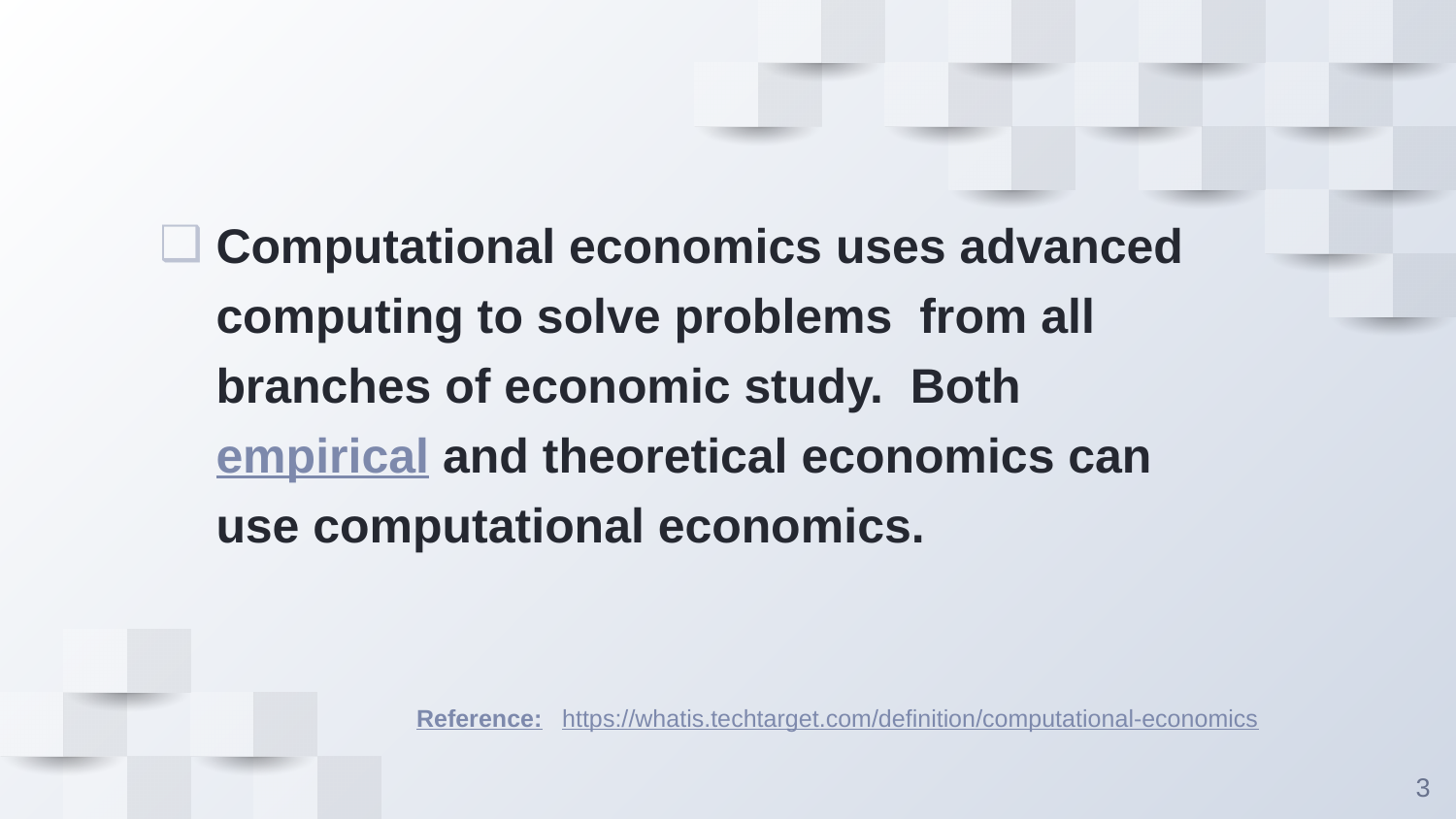

Computational economics uses advanced computing to solve problems  from all branches of economic study.  Both empirical and theoretical economics can use computational economics.
Reference:	https://whatis.techtarget.com/definition/computational-economics

3